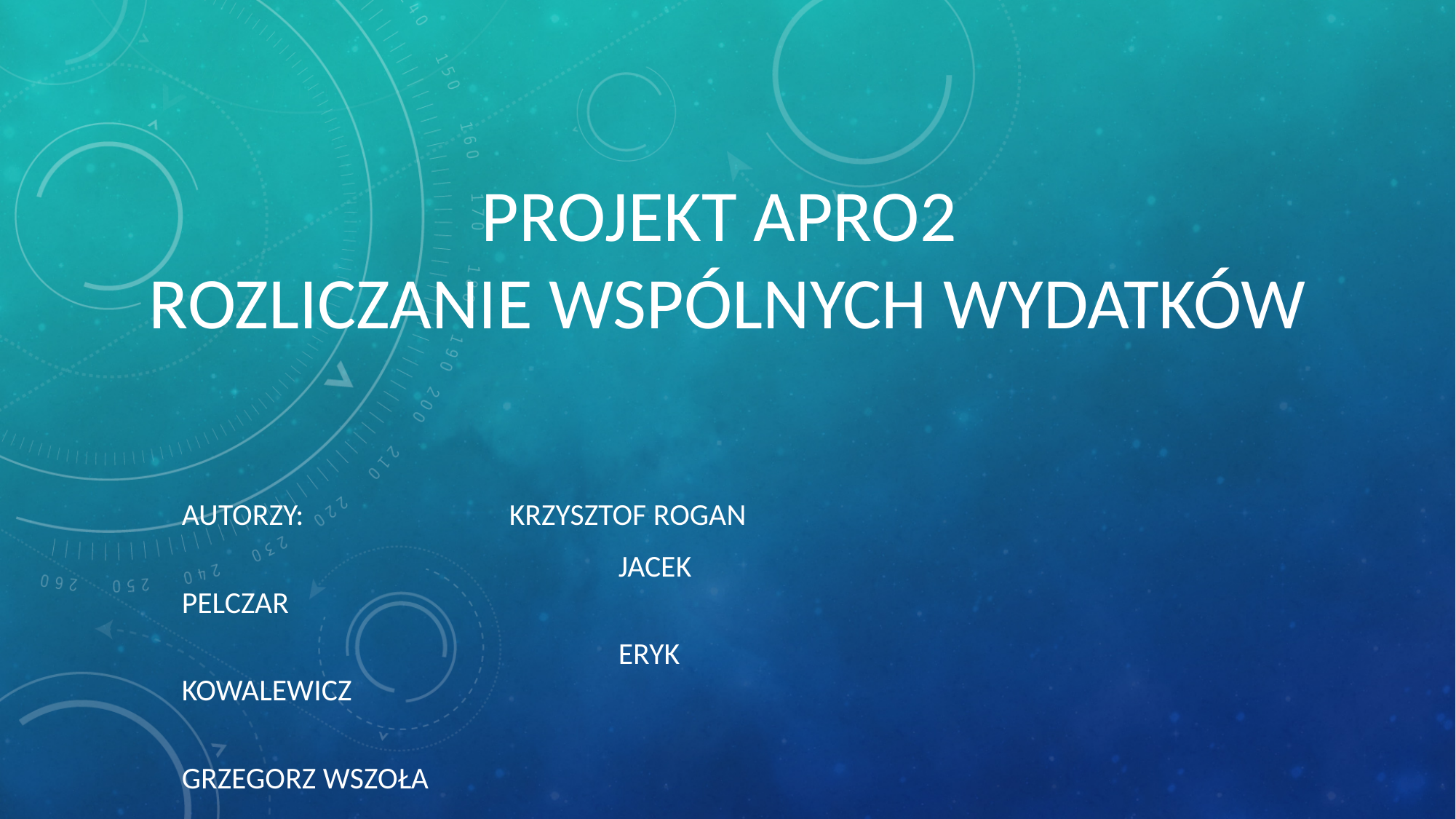

# PROJEKT APRO2 Rozliczanie wspólnych wydatków
Autorzy:		KrzysztoF Rogan
				Jacek Pelczar
				Eryk Kowalewicz
				Grzegorz Wszoła